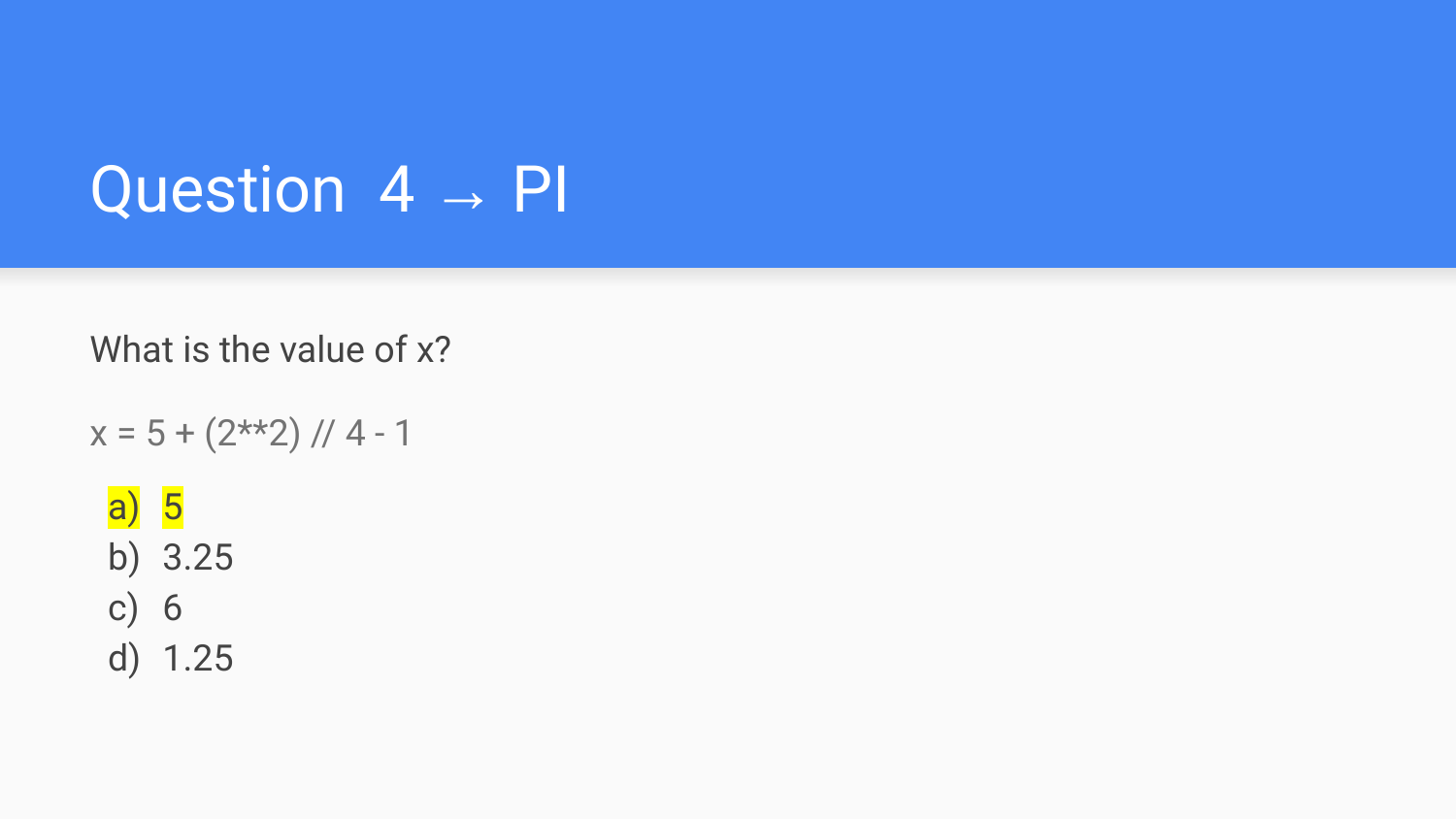

# Question  4 → PI
What is the value of x?
x = 5 + (2**2) // 4 - 1
5
3.25
6
1.25